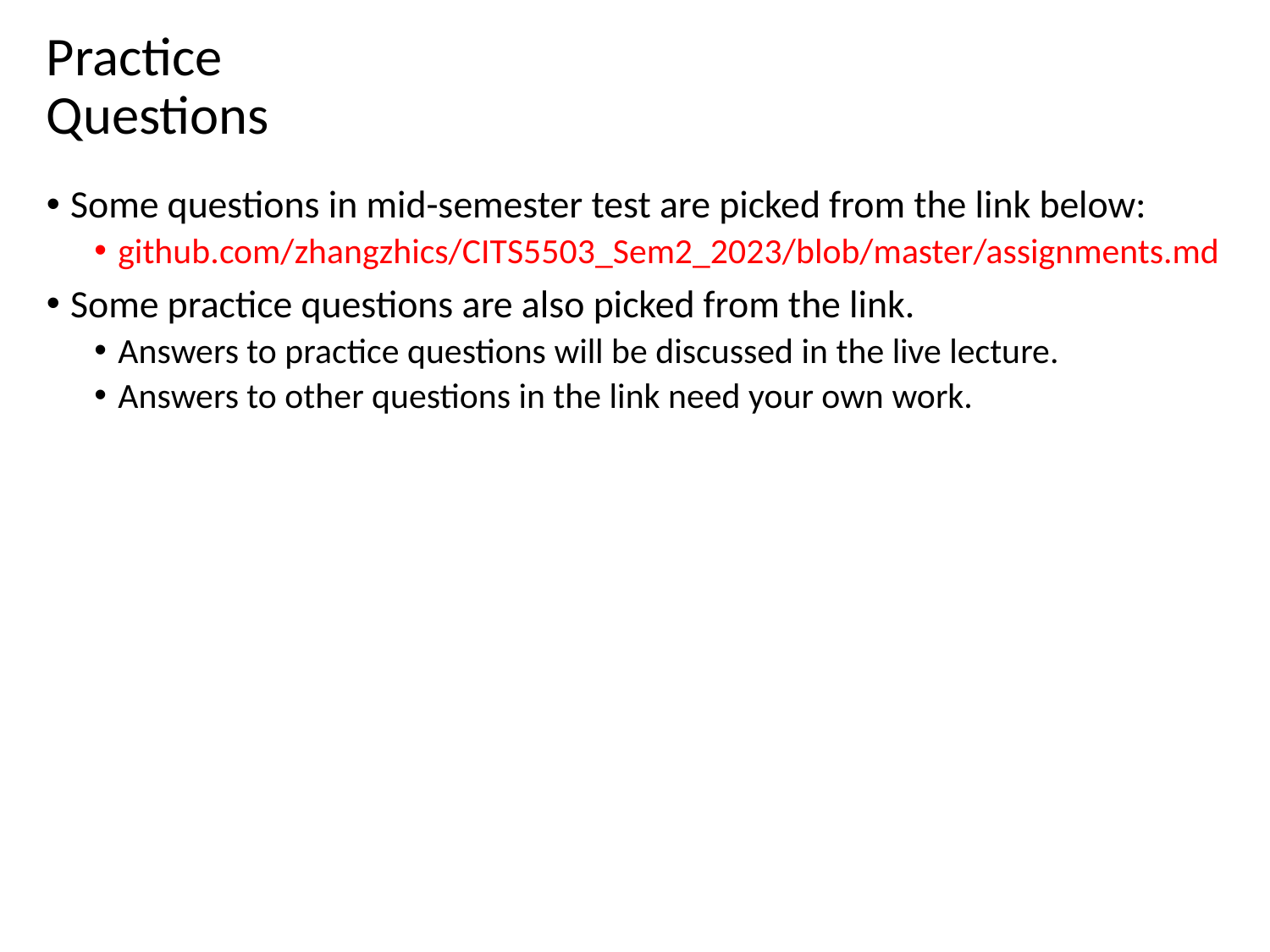

# Practice Questions
Some questions in mid-semester test are picked from the link below:
github.com/zhangzhics/CITS5503_Sem2_2023/blob/master/assignments.md
Some practice questions are also picked from the link.
Answers to practice questions will be discussed in the live lecture.
Answers to other questions in the link need your own work.